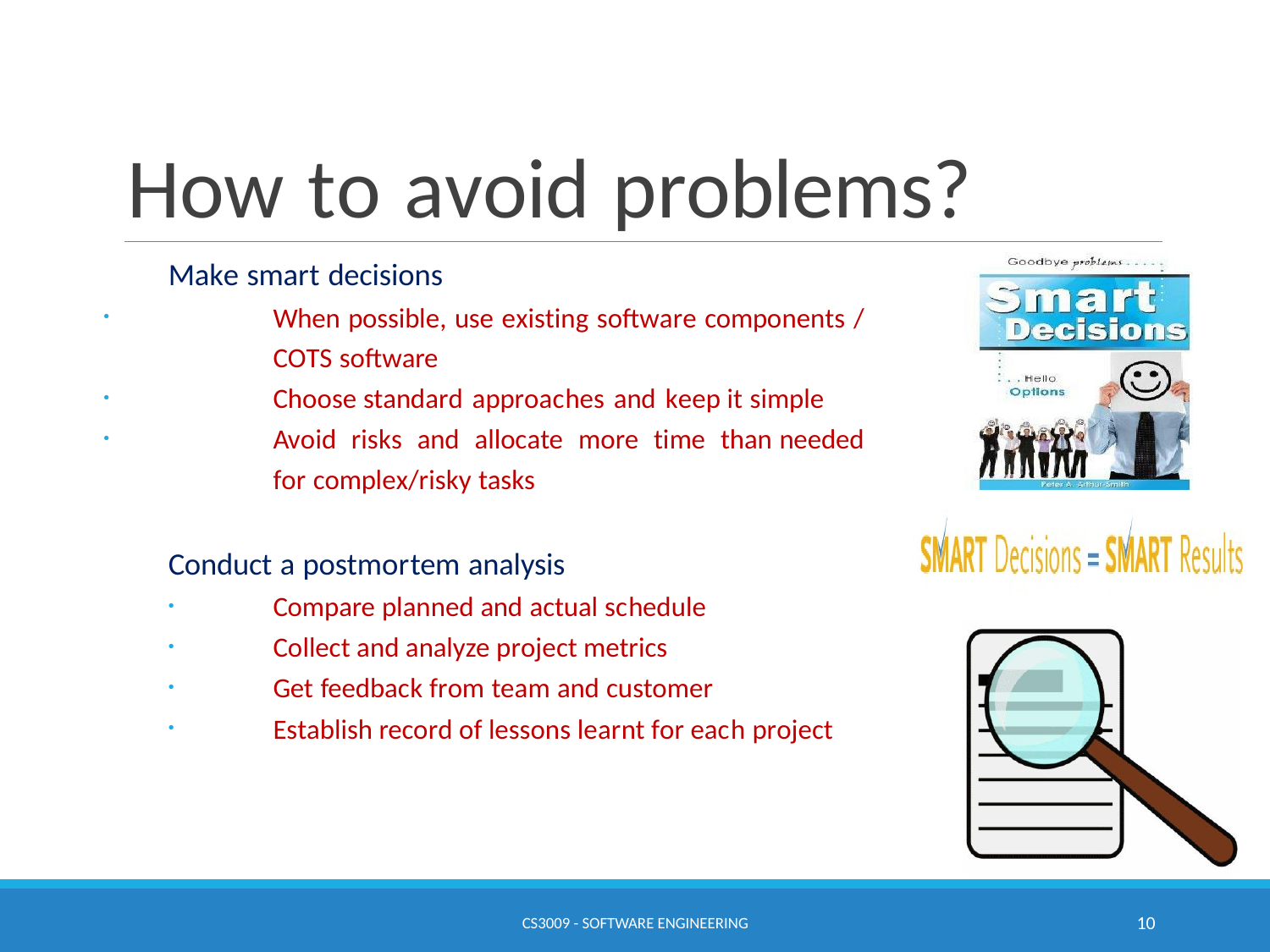

# How to avoid problems?
Make smart decisions
When possible, use existing software components / COTS software
Choose standard approaches and keep it simple
Avoid  risks  and  allocate  more  time  than needed for complex/risky tasks

Conduct a postmortem analysis
Compare planned and actual schedule
Collect and analyze project metrics
Get feedback from team and customer
Establish record of lessons learnt for each project

CS3009 - Software Engineering
10